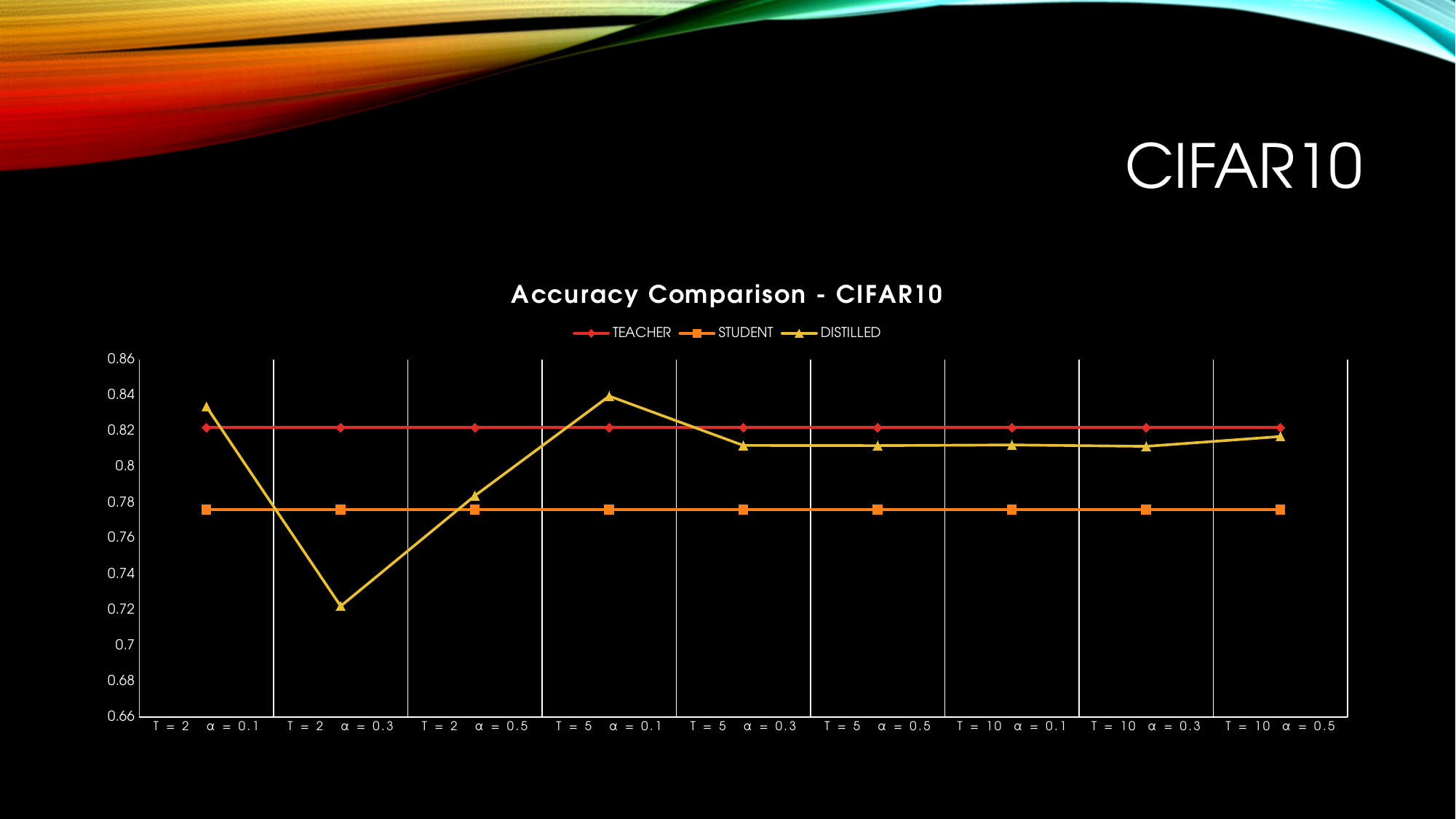

# CIFAR10

### Chart: Accuracy Comparison - CIFAR10

| Category | TEACHER | STUDENT | DISTILLED |
|---|---|---|---|
| T = 2   α = 0.1 | 0.822 | 0.776 | 0.8337 |
| T = 2   α = 0.3 | 0.822 | 0.776 | 0.7221 |
| T = 2   α = 0.5 | 0.822 | 0.776 | 0.7839 |
| T = 5   α = 0.1 | 0.822 | 0.776 | 0.8396 |
| T = 5   α = 0.3 | 0.822 | 0.776 | 0.812 |
| T = 5   α = 0.5 | 0.822 | 0.776 | 0.8119 |
| T = 10  α = 0.1 | 0.822 | 0.776 | 0.8123 |
| T = 10  α = 0.3 | 0.822 | 0.776 | 0.8115 |
| T = 10  α = 0.5 | 0.822 | 0.776 | 0.817 |